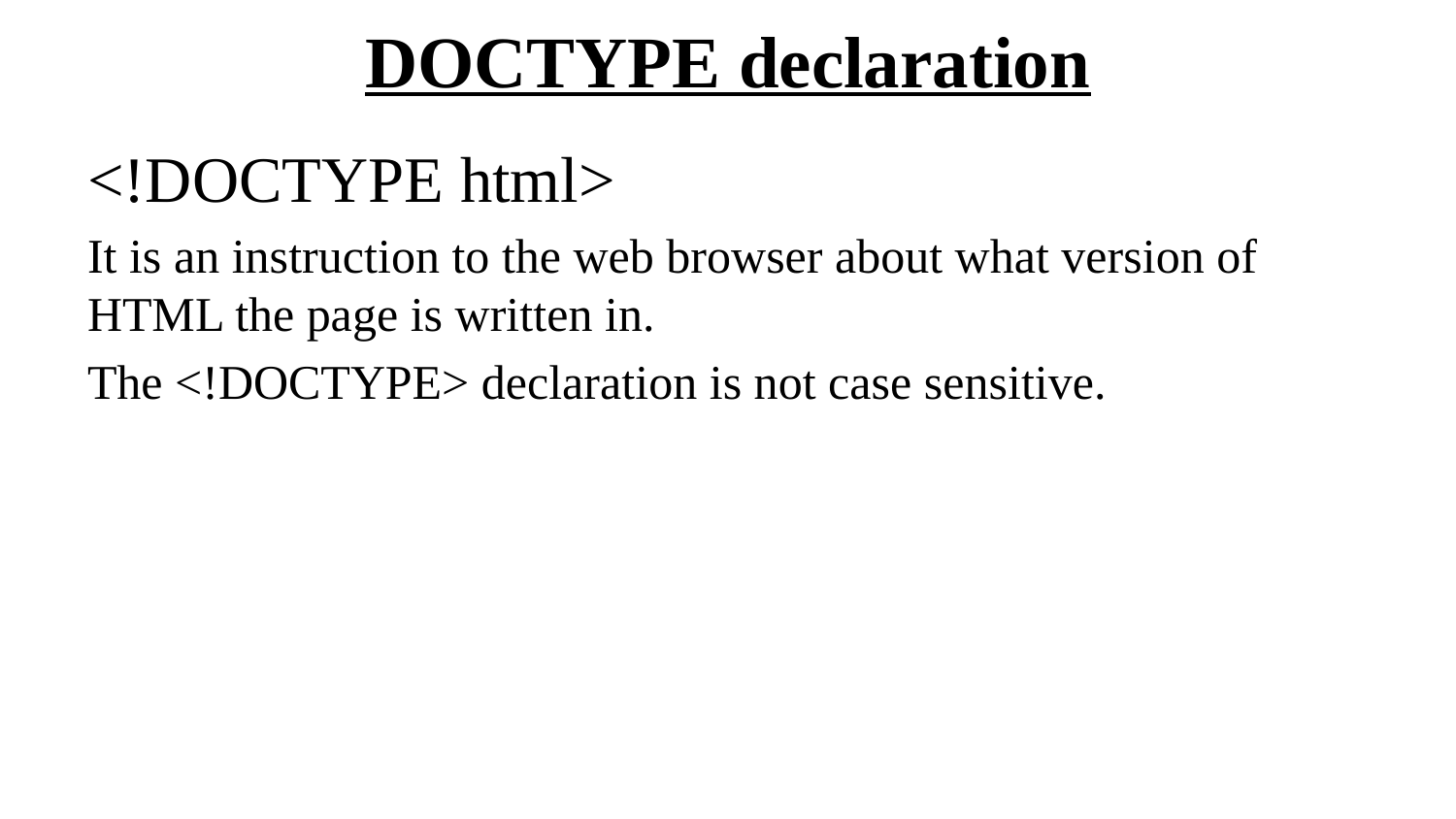

# DOCTYPE declaration
<!DOCTYPE html>
It is an instruction to the web browser about what version of HTML the page is written in.
The <!DOCTYPE> declaration is not case sensitive.